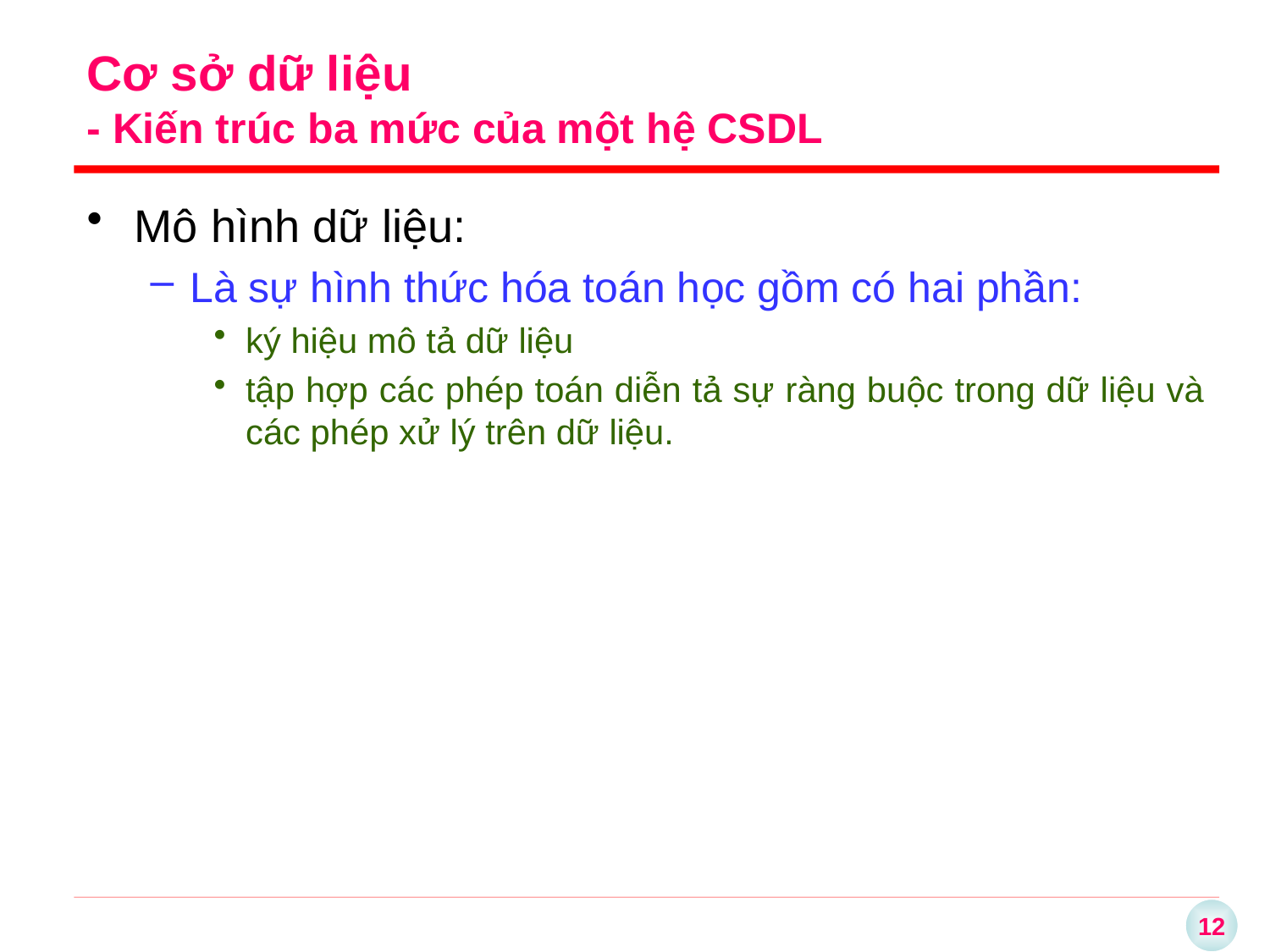

Mô hình dữ liệu:
Là sự hình thức hóa toán học gồm có hai phần:
ký hiệu mô tả dữ liệu
tập hợp các phép toán diễn tả sự ràng buộc trong dữ liệu và các phép xử lý trên dữ liệu.
Cơ sở dữ liệu
- Kiến trúc ba mức của một hệ CSDL